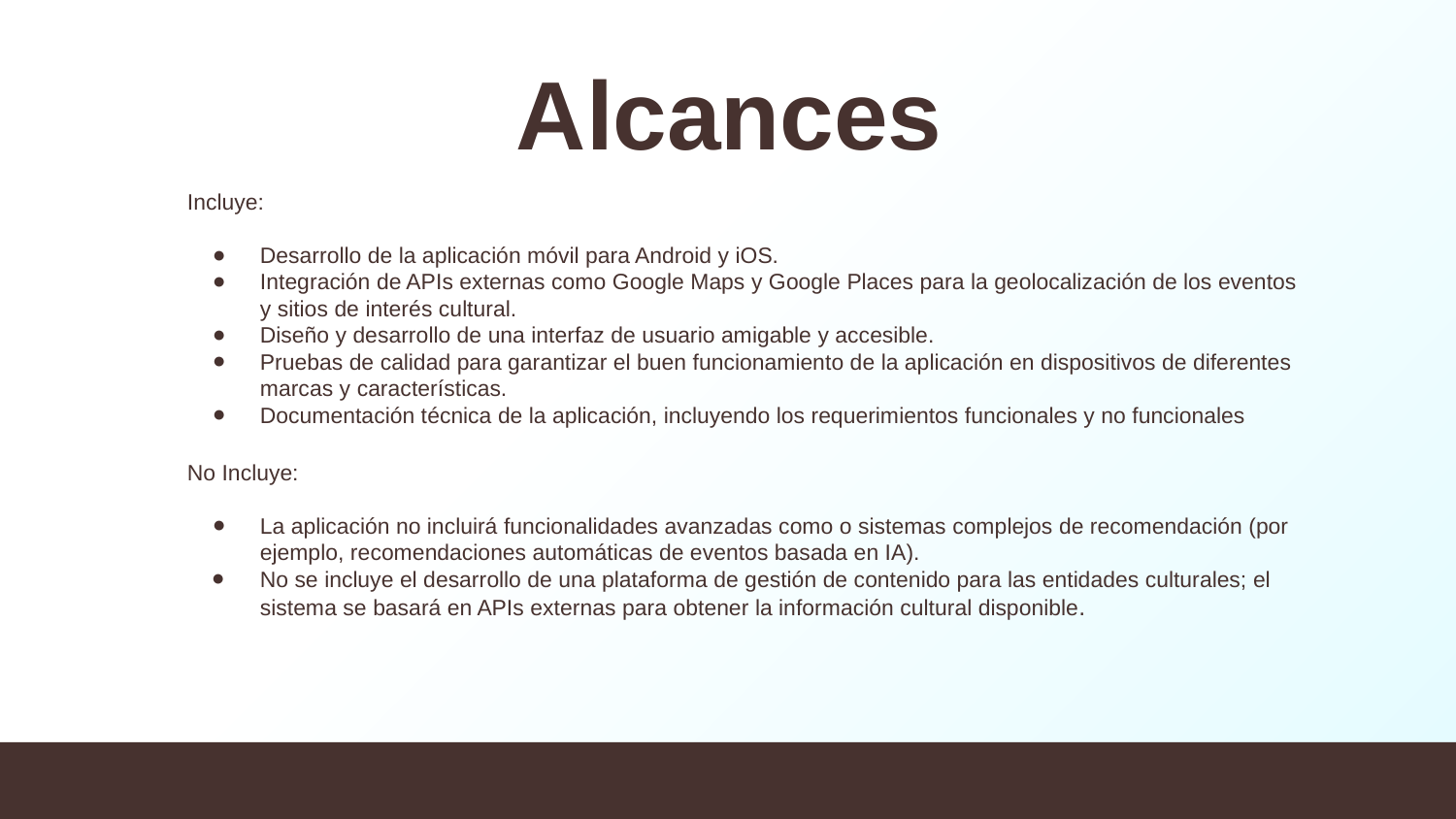

# Alcances
Incluye:

Desarrollo de la aplicación móvil para Android y iOS.
Integración de APIs externas como Google Maps y Google Places para la geolocalización de los eventos y sitios de interés cultural.
Diseño y desarrollo de una interfaz de usuario amigable y accesible.
Pruebas de calidad para garantizar el buen funcionamiento de la aplicación en dispositivos de diferentes marcas y características.
Documentación técnica de la aplicación, incluyendo los requerimientos funcionales y no funcionales

No Incluye:

La aplicación no incluirá funcionalidades avanzadas como o sistemas complejos de recomendación (por ejemplo, recomendaciones automáticas de eventos basada en IA).
No se incluye el desarrollo de una plataforma de gestión de contenido para las entidades culturales; el sistema se basará en APIs externas para obtener la información cultural disponible.